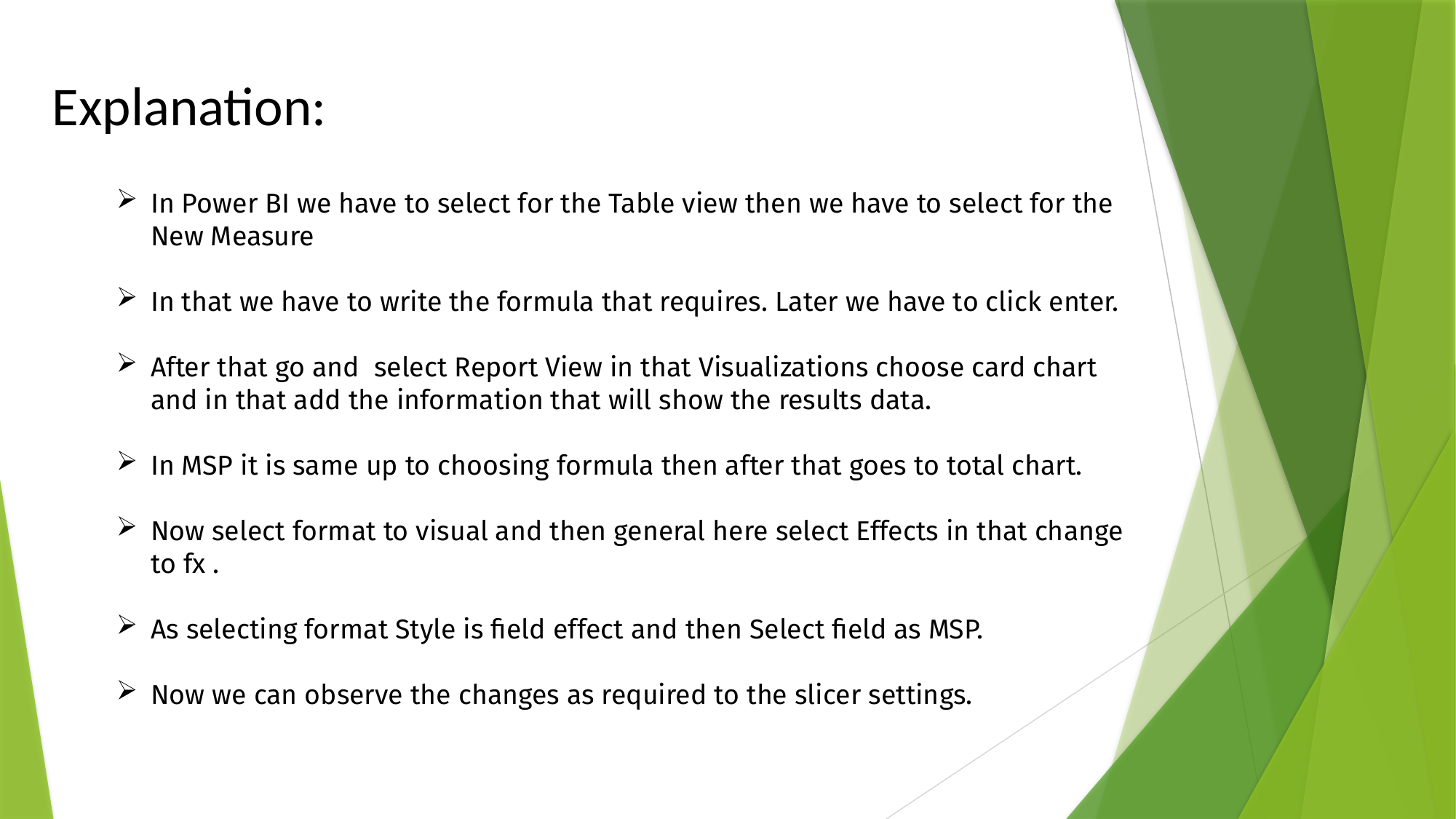

Explanation:
In Power BI we have to select for the Table view then we have to select for the New Measure

In that we have to write the formula that requires. Later we have to click enter.

After that go and  select Report View in that Visualizations choose card chart and in that add the information that will show the results data.

In MSP it is same up to choosing formula then after that goes to total chart.

Now select format to visual and then general here select Effects in that change to fx .

As selecting format Style is field effect and then Select field as MSP.

Now we can observe the changes as required to the slicer settings.